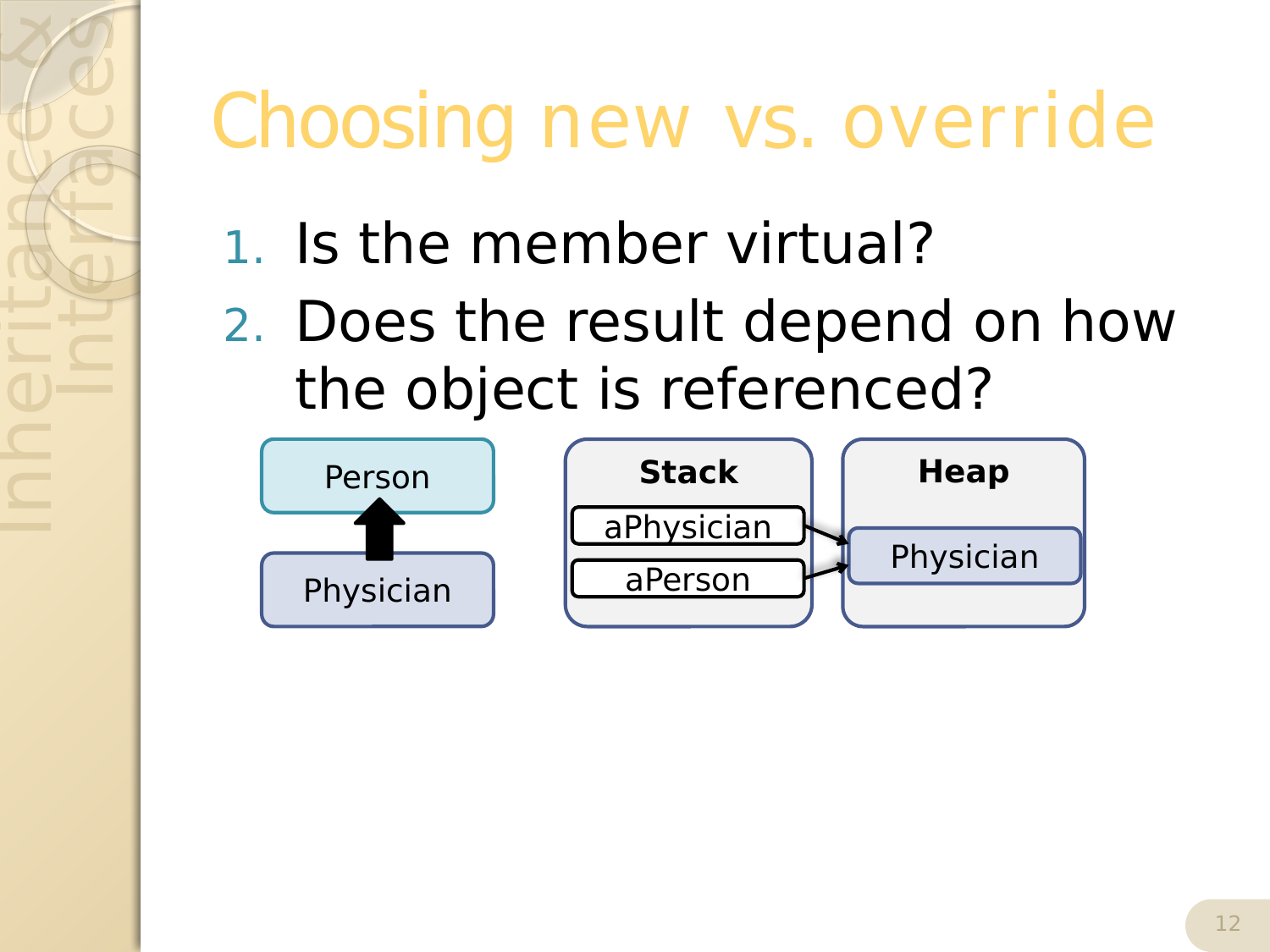

# Choosing new vs. override
Is the member virtual?
Does the result depend on how the object is referenced?
Person
Stack
Heap

aPhysician
Physician
Physician
aPerson
12